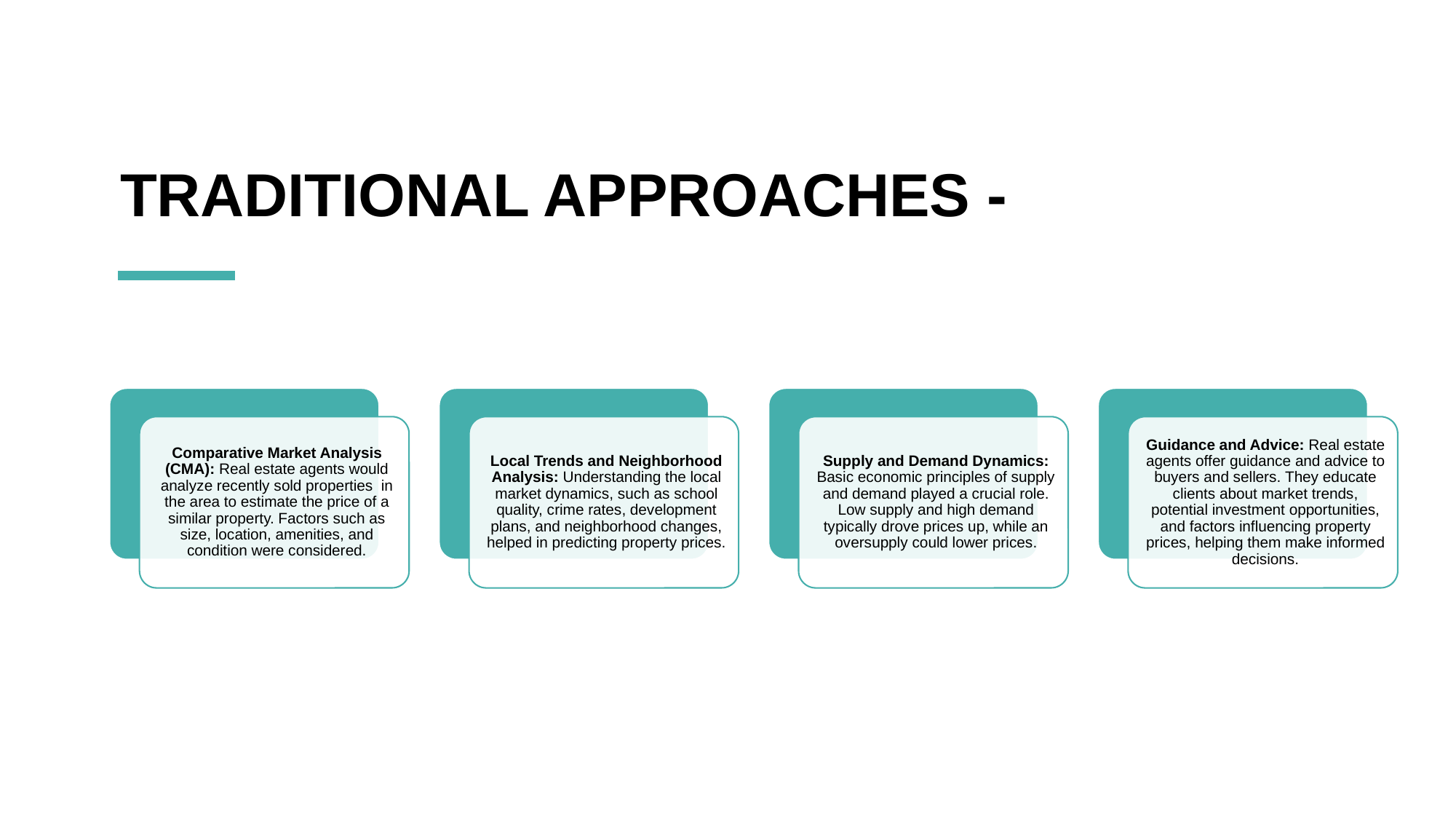

# TRADITIONAL APPROACHES -
Comparative Market Analysis (CMA): Real estate agents would analyze recently sold properties  in the area to estimate the price of a similar property. Factors such as size, location, amenities, and condition were considered.
Local Trends and Neighborhood Analysis: Understanding the local market dynamics, such as school quality, crime rates, development plans, and neighborhood changes, helped in predicting property prices.
Supply and Demand Dynamics: Basic economic principles of supply and demand played a crucial role. Low supply and high demand typically drove prices up, while an oversupply could lower prices.
Guidance and Advice: Real estate agents offer guidance and advice to buyers and sellers. They educate clients about market trends, potential investment opportunities, and factors influencing property prices, helping them make informed decisions.